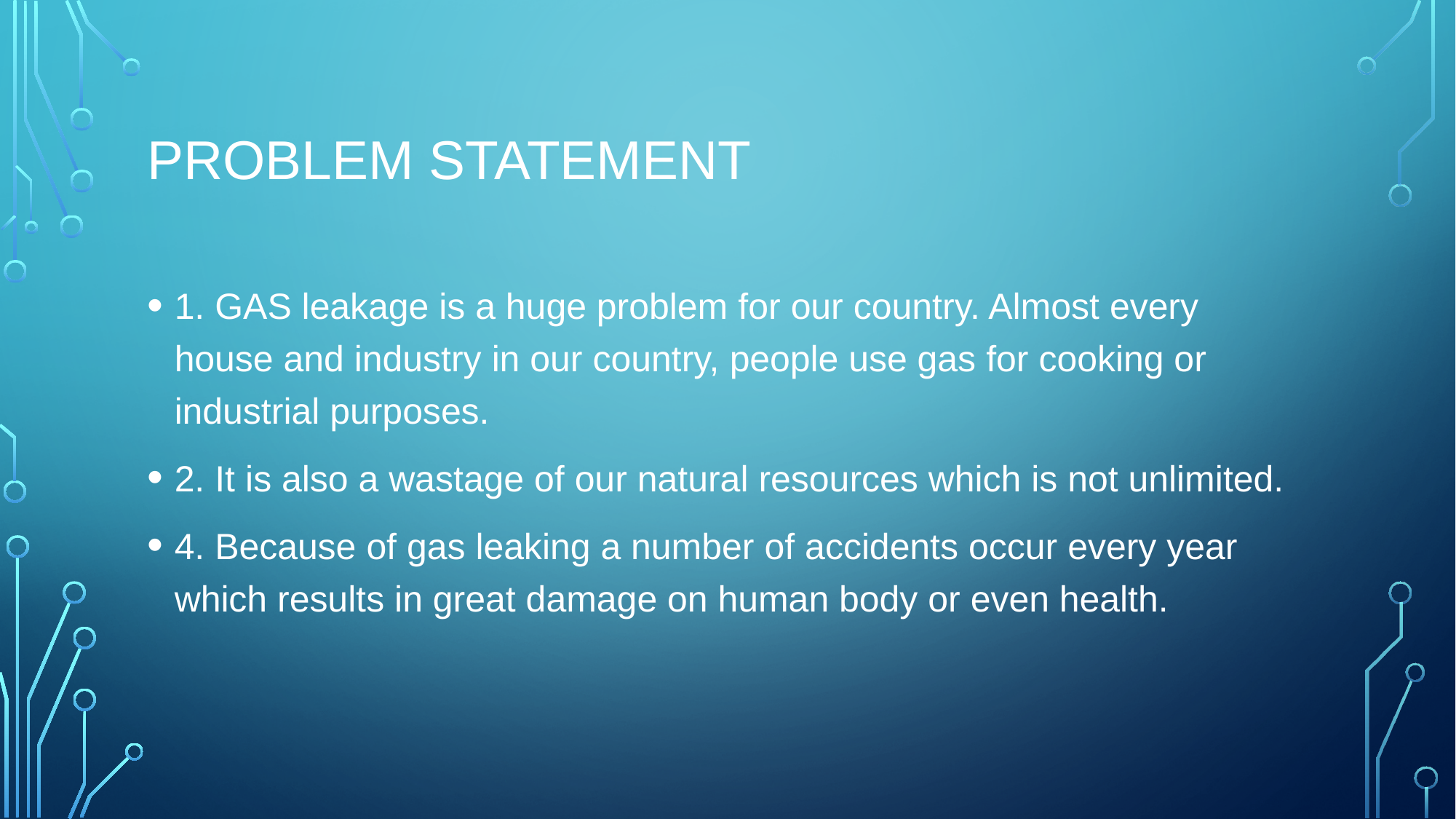

# Problem statement
1. GAS leakage is a huge problem for our country. Almost every house and industry in our country, people use gas for cooking or industrial purposes.
2. It is also a wastage of our natural resources which is not unlimited.
4. Because of gas leaking a number of accidents occur every year which results in great damage on human body or even health.